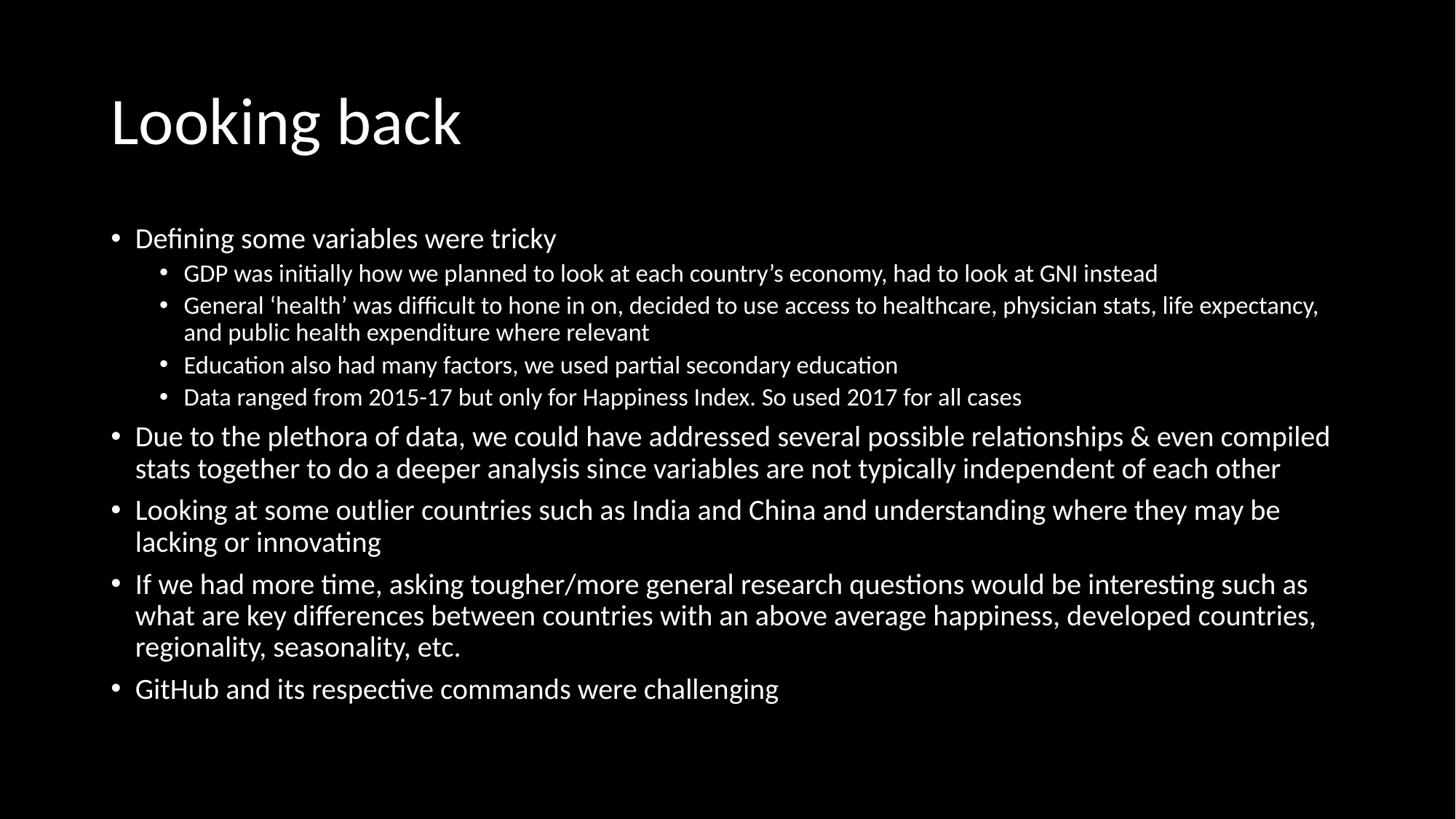

# Looking back
Defining some variables were tricky
GDP was initially how we planned to look at each country’s economy, had to look at GNI instead
General ‘health’ was difficult to hone in on, decided to use access to healthcare, physician stats, life expectancy, and public health expenditure where relevant
Education also had many factors, we used partial secondary education
Data ranged from 2015-17 but only for Happiness Index. So used 2017 for all cases
Due to the plethora of data, we could have addressed several possible relationships & even compiled stats together to do a deeper analysis since variables are not typically independent of each other
Looking at some outlier countries such as India and China and understanding where they may be lacking or innovating
If we had more time, asking tougher/more general research questions would be interesting such as what are key differences between countries with an above average happiness, developed countries, regionality, seasonality, etc.
GitHub and its respective commands were challenging